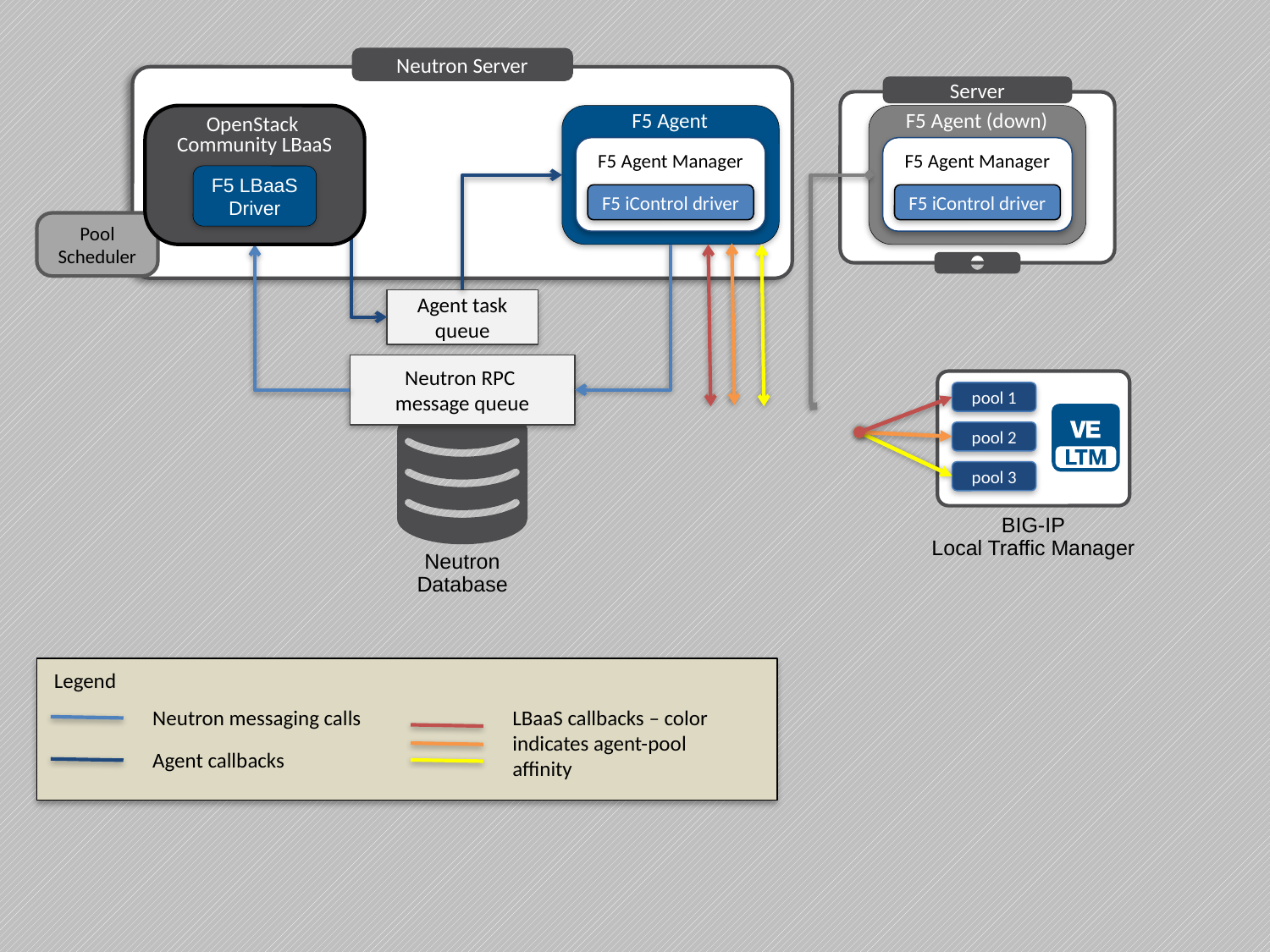

Neutron Server

Server

OpenStack
Community LBaaS
F5 LBaaS
Driver

F5 Agent
F5 Agent Manager
F5 iControl driver

F5 Agent (down)
F5 Agent Manager
F5 iControl driver
Pool Scheduler
Agent task queue
Neutron RPC
message queue

pool 1
pool 2
pool 3

BIG-IP
Local Traffic Manager

Neutron
Database

Legend
Neutron messaging calls
LBaaS callbacks – color indicates agent-pool affinity
Agent callbacks